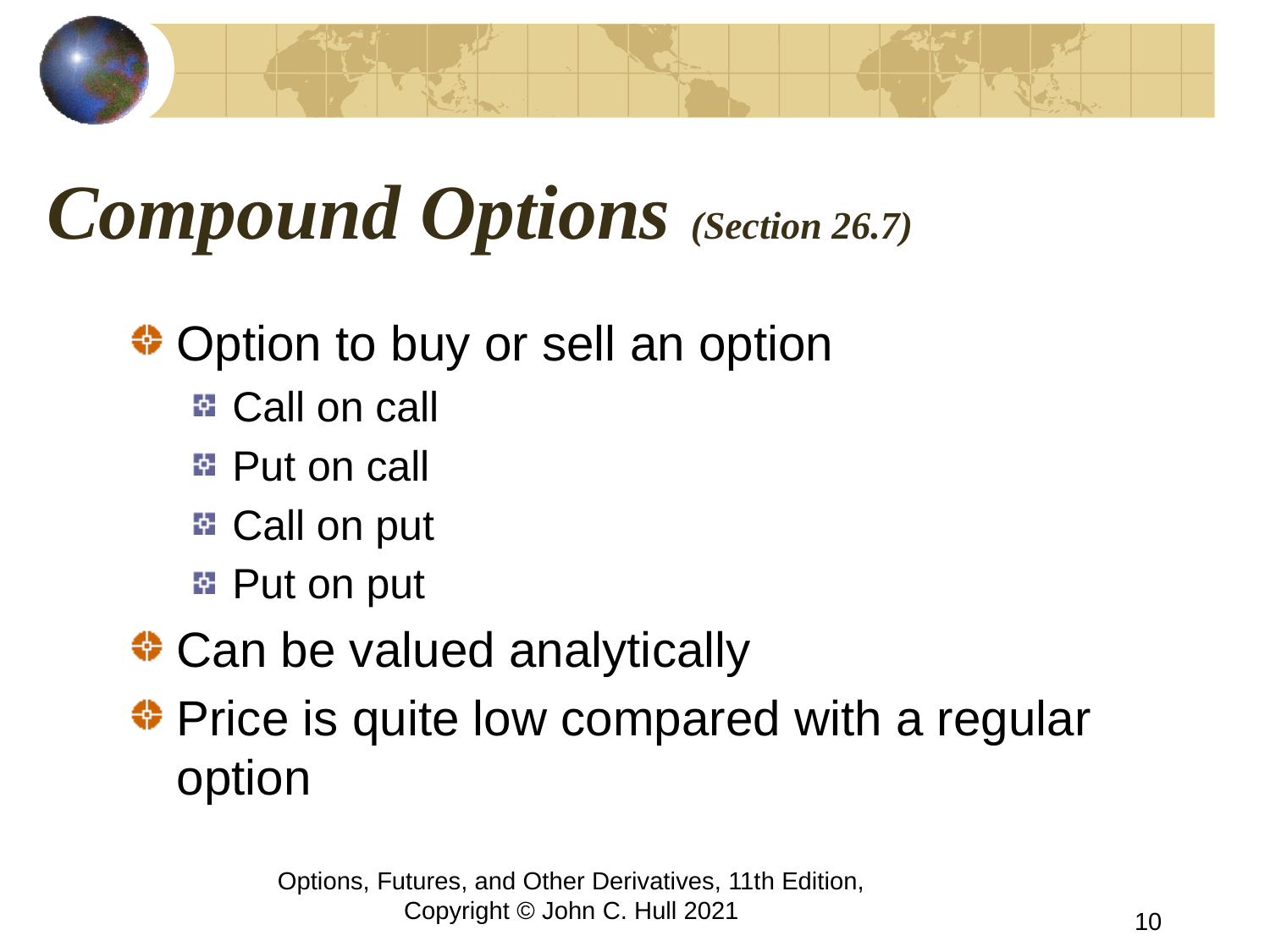

# Compound Options (Section 26.7)

Option to buy or sell an option
Call on call
Put on call
Call on put
Put on put
Can be valued analytically
Price is quite low compared with a regular option
Options, Futures, and Other Derivatives, 11th Edition, Copyright © John C. Hull 2021
10